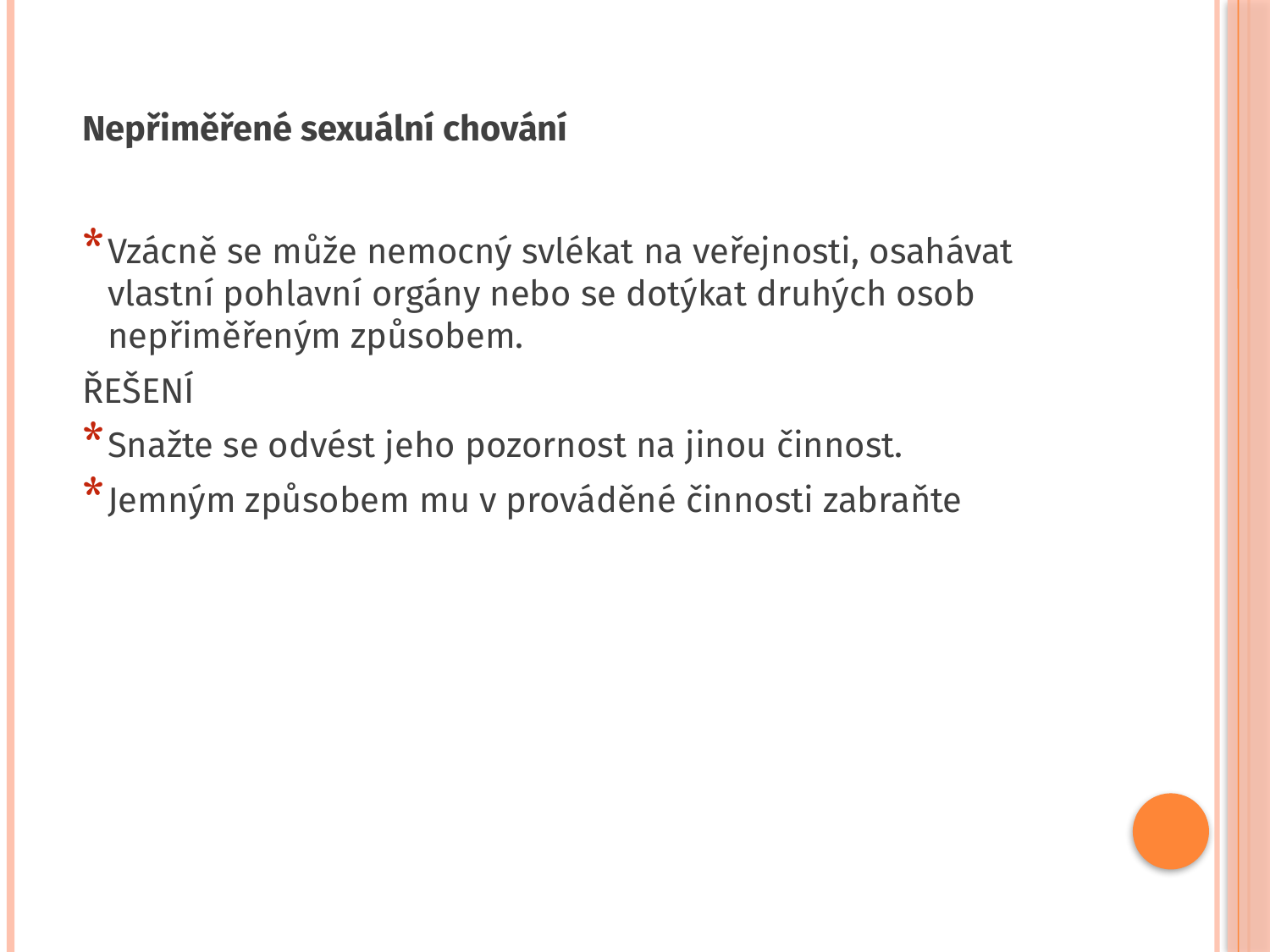

# Nepřiměřené sexuální chování
Vzácně se může nemocný svlékat na veřejnosti, osahávat vlastní pohlavní orgány nebo se dotýkat druhých osob nepřiměřeným způsobem.
ŘEŠENÍ
Snažte se odvést jeho pozornost na jinou činnost.
Jemným způsobem mu v prováděné činnosti zabraňte